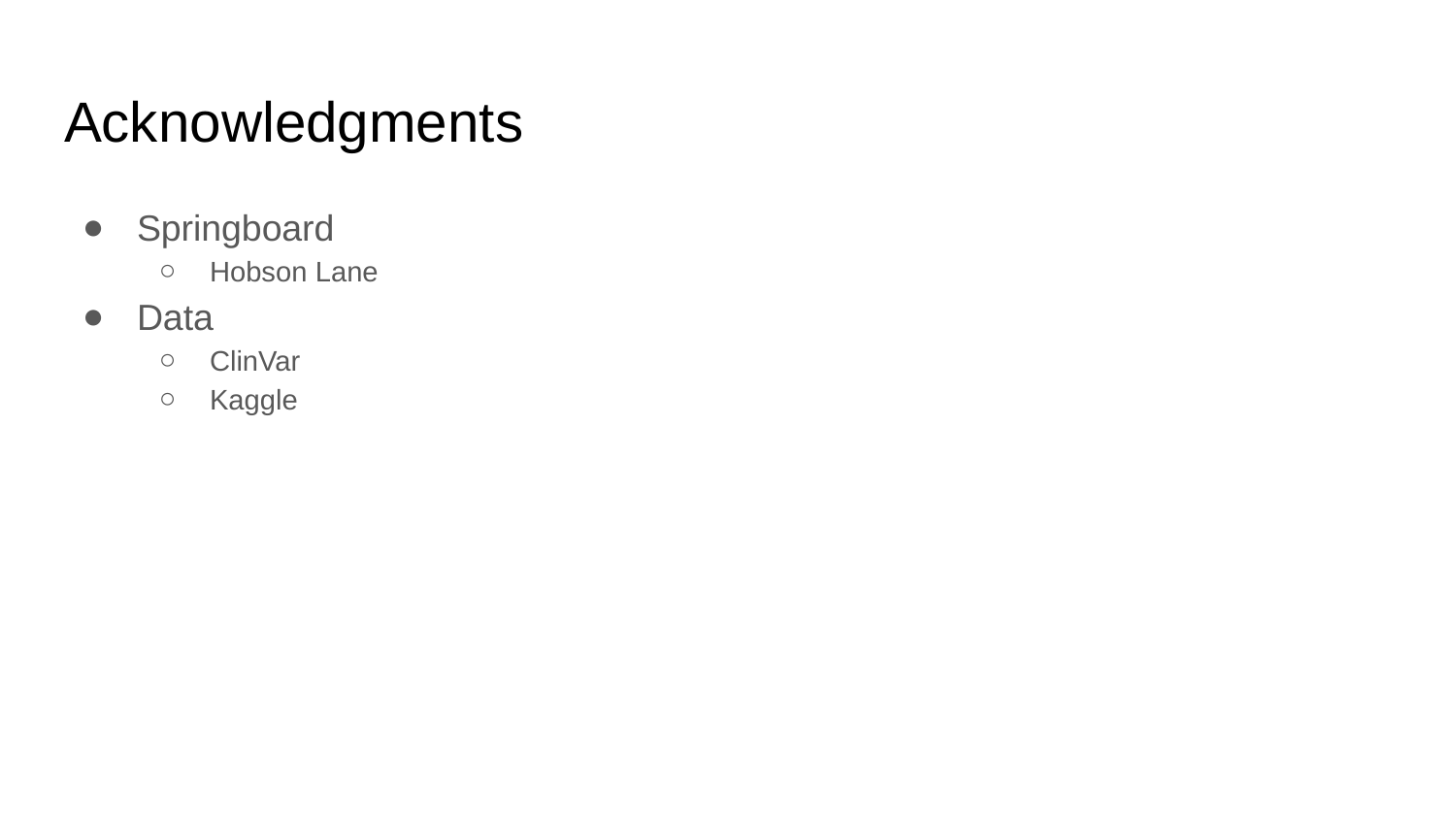

# Acknowledgments
Springboard
Hobson Lane
Data
ClinVar
Kaggle